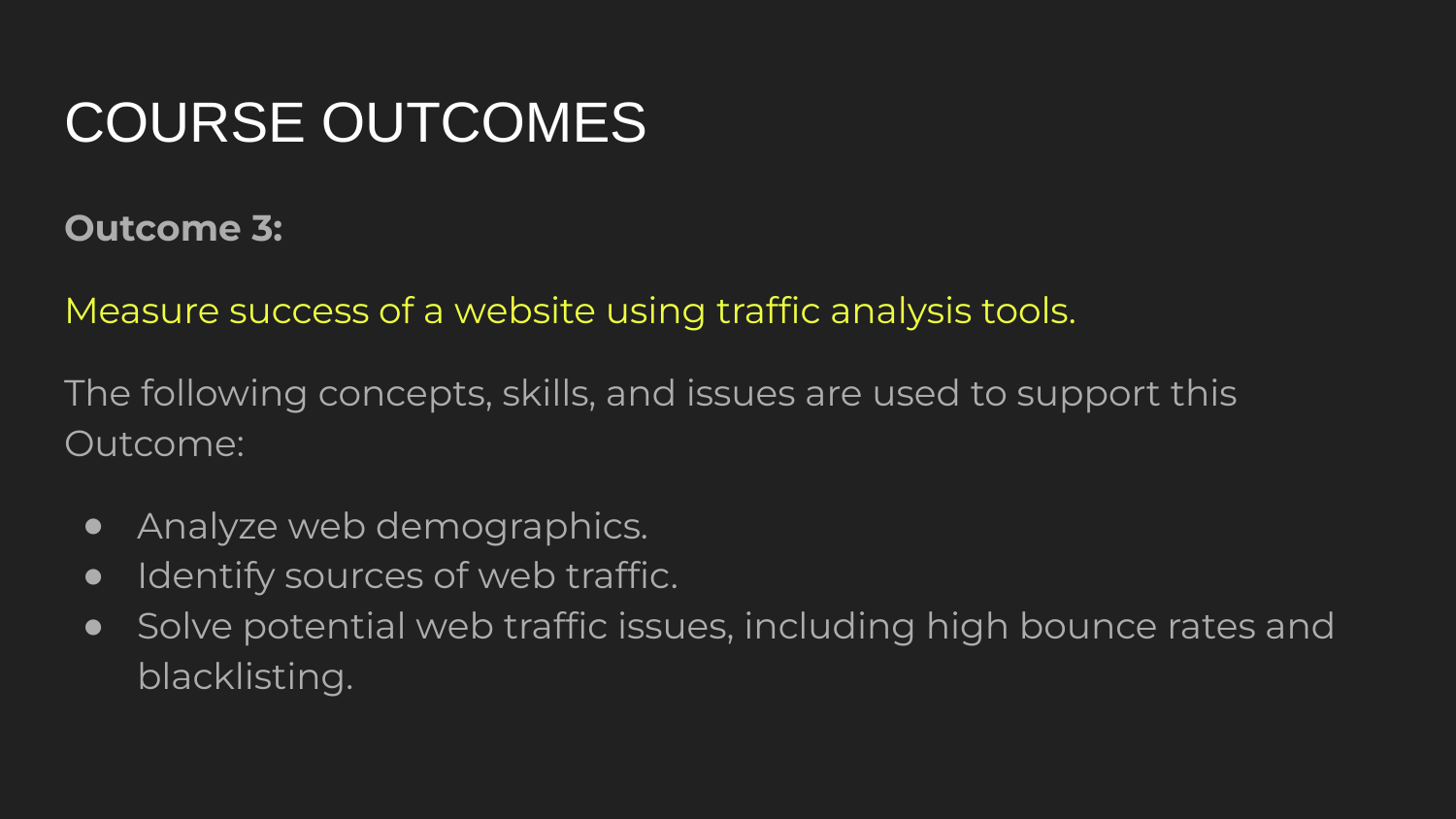

# COURSE OUTCOMES
Outcome 3:
Measure success of a website using traffic analysis tools.
The following concepts, skills, and issues are used to support this Outcome:
Analyze web demographics.
Identify sources of web traffic.
Solve potential web traffic issues, including high bounce rates and blacklisting.